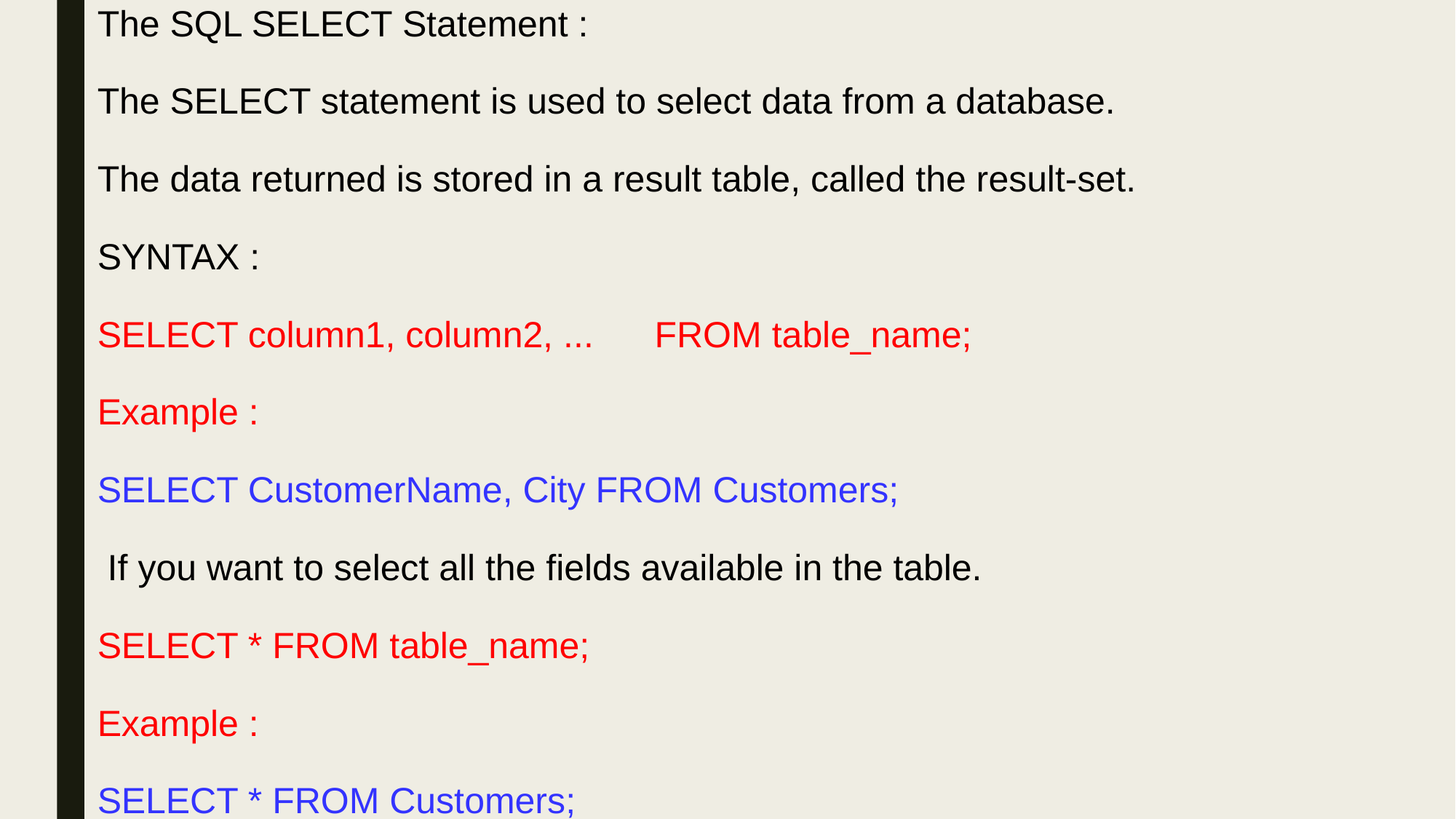

# The SQL SELECT Statement : The SELECT statement is used to select data from a database. The data returned is stored in a result table, called the result-set. SYNTAX : SELECT column1, column2, ...      FROM table_name; Example : SELECT CustomerName, City FROM Customers; If you want to select all the fields available in the table. SELECT * FROM table_name; Example : SELECT * FROM Customers;